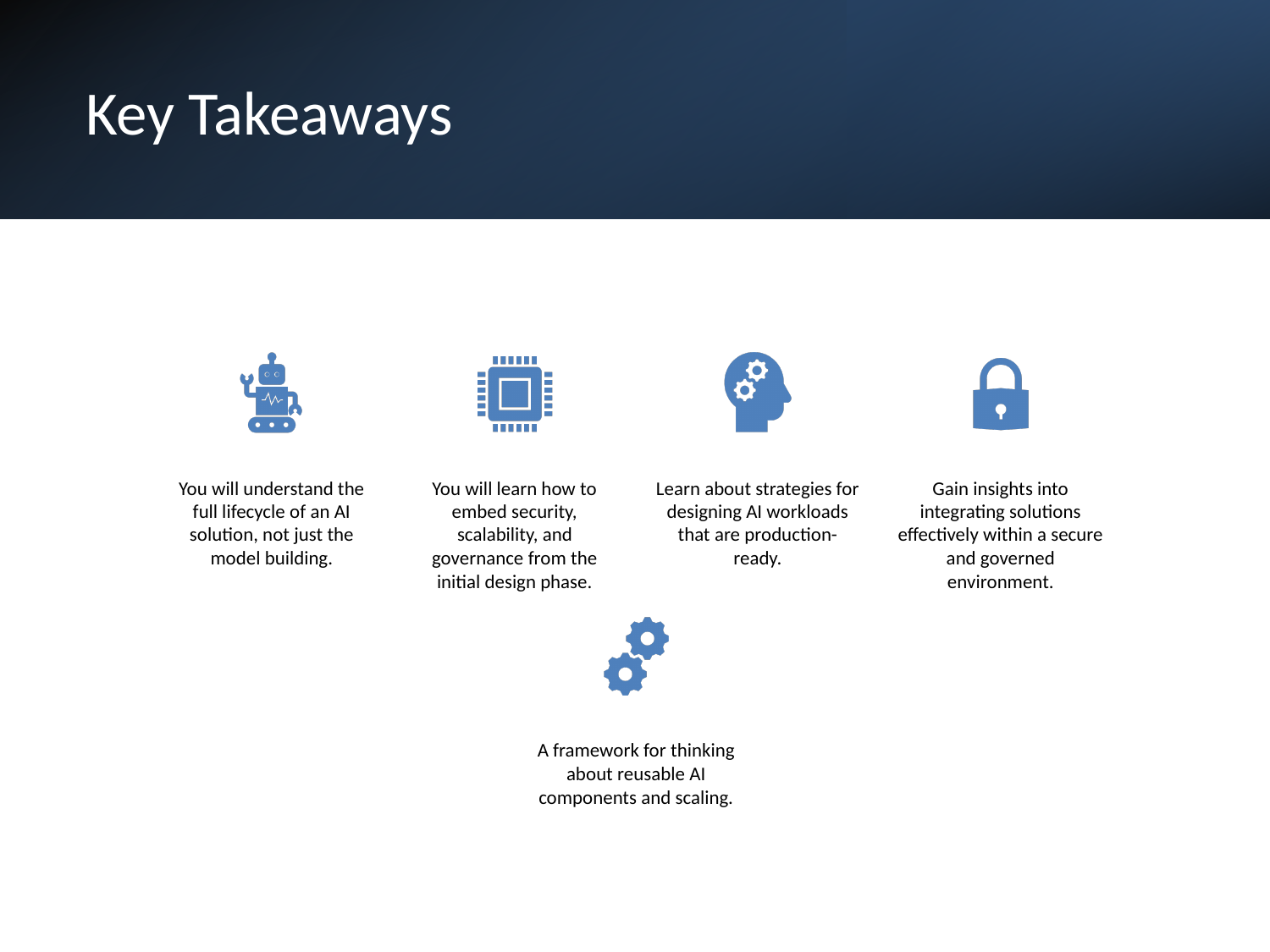

# Key Takeaways
You will understand the full lifecycle of an AI solution, not just the model building.
You will learn how to embed security, scalability, and governance from the initial design phase.
Learn about strategies for designing AI workloads that are production-ready.
Gain insights into integrating solutions effectively within a secure and governed environment.
A framework for thinking about reusable AI components and scaling.